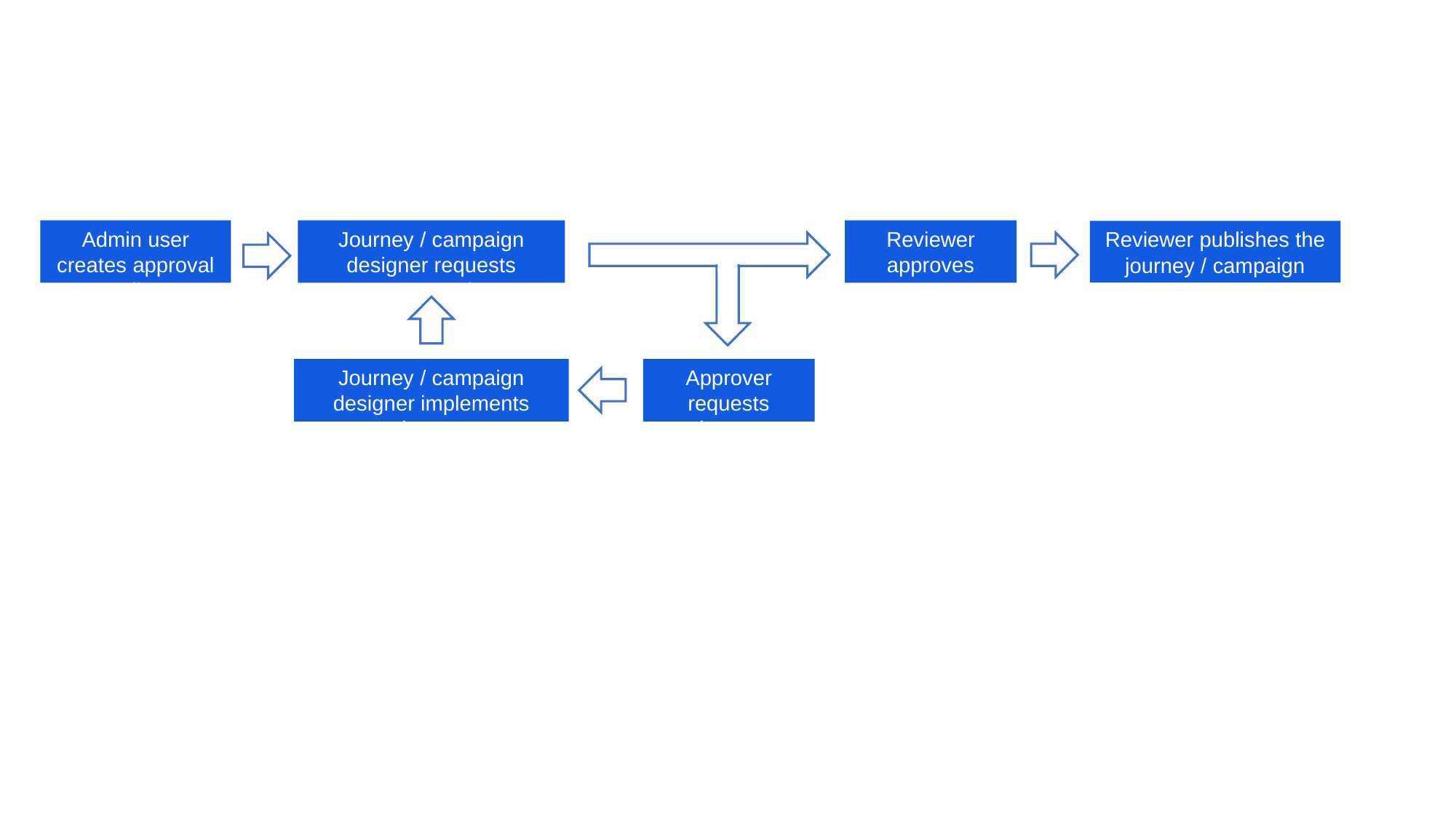

Admin user creates approval policy
Reviewer approves request
Journey / campaign designer requests approval
Reviewer publishes the journey / campaign

Journey / campaign designer implements changes
Approver requests changes